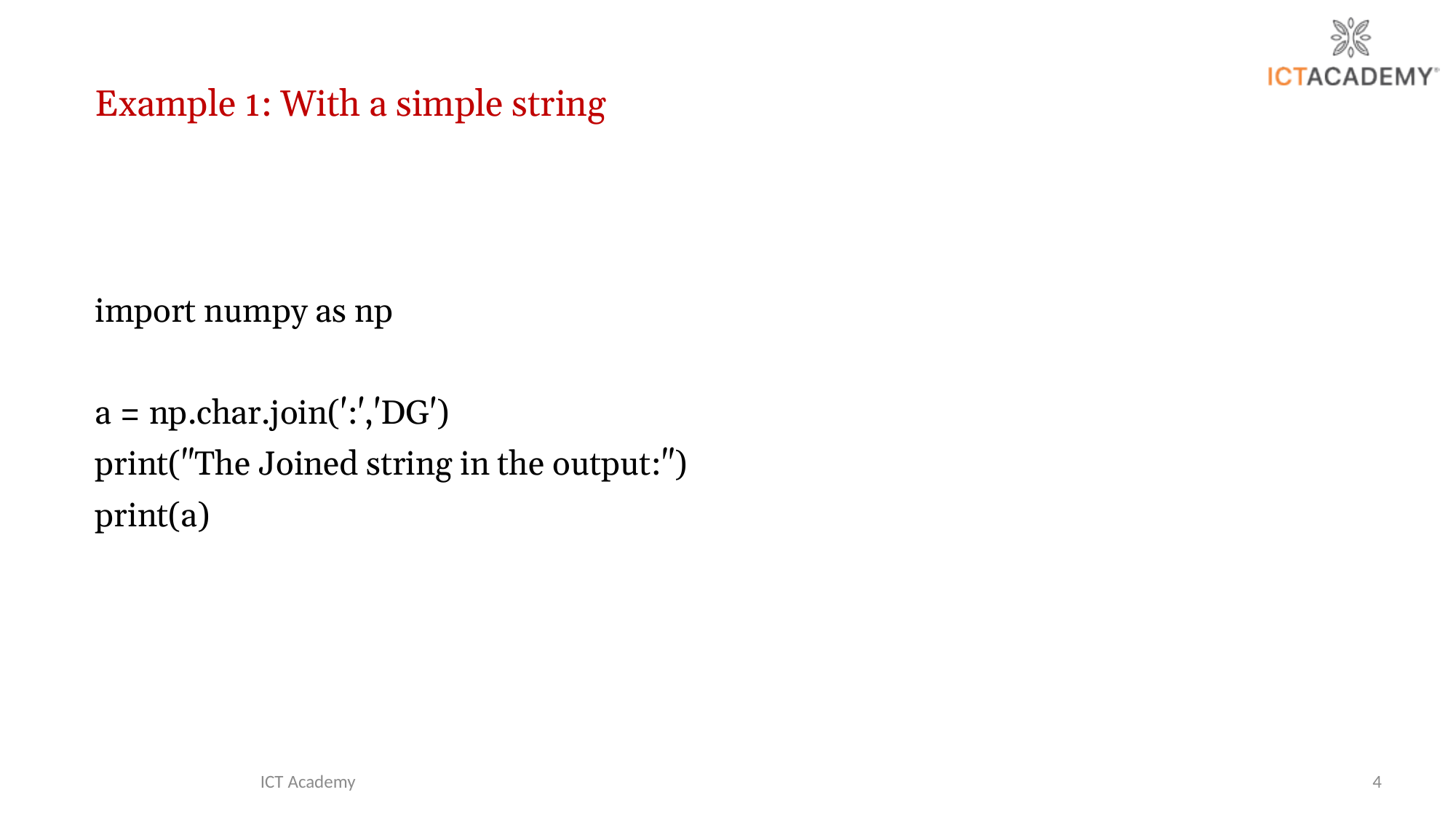

Example 1: With a simple string

import numpy as np

a = np.char.join(':','DG')
print("The Joined string in the output:")
print(a)
ICT Academy
4